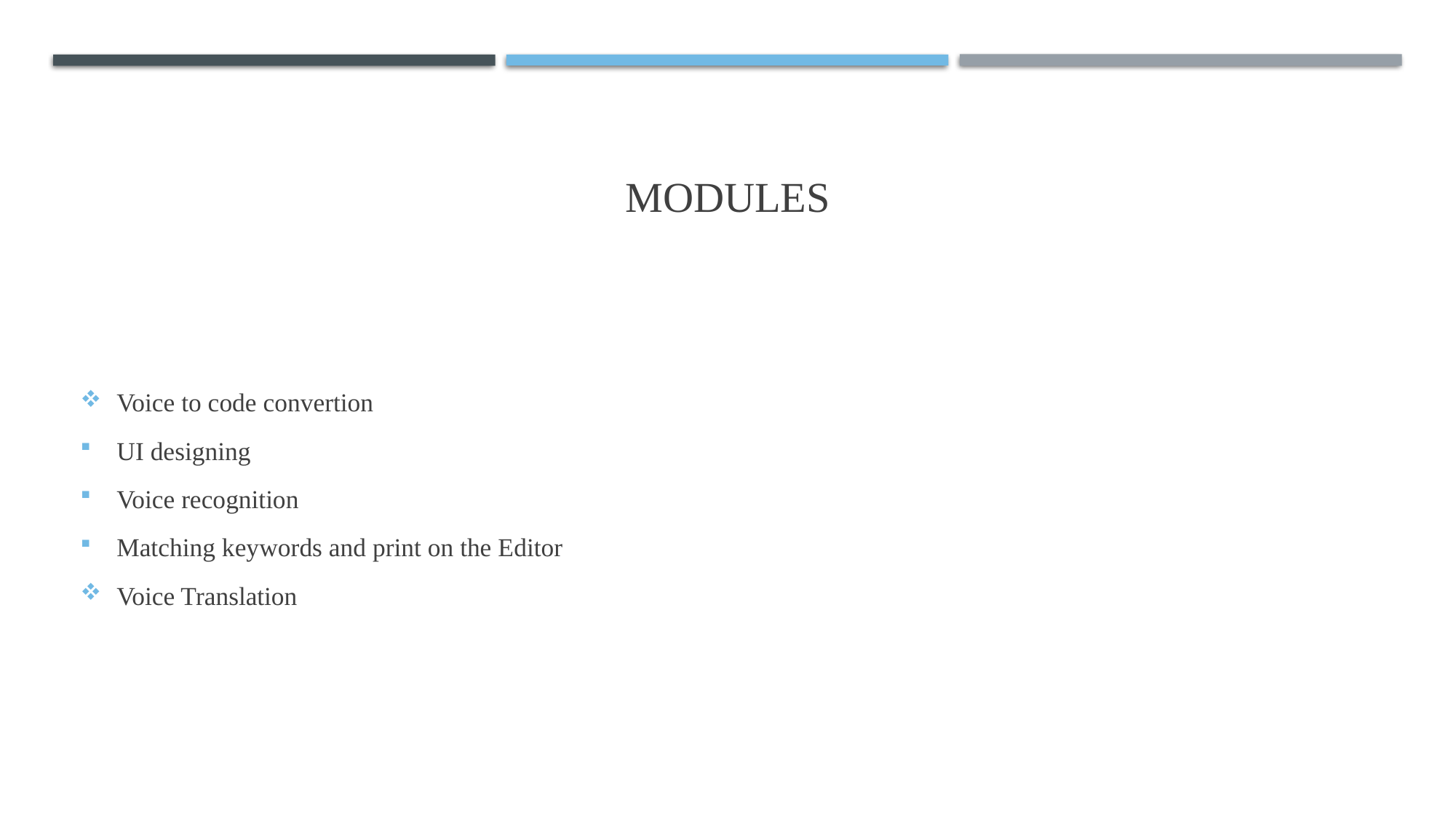

# Modules
Voice to code convertion
UI designing
Voice recognition
Matching keywords and print on the Editor
Voice Translation